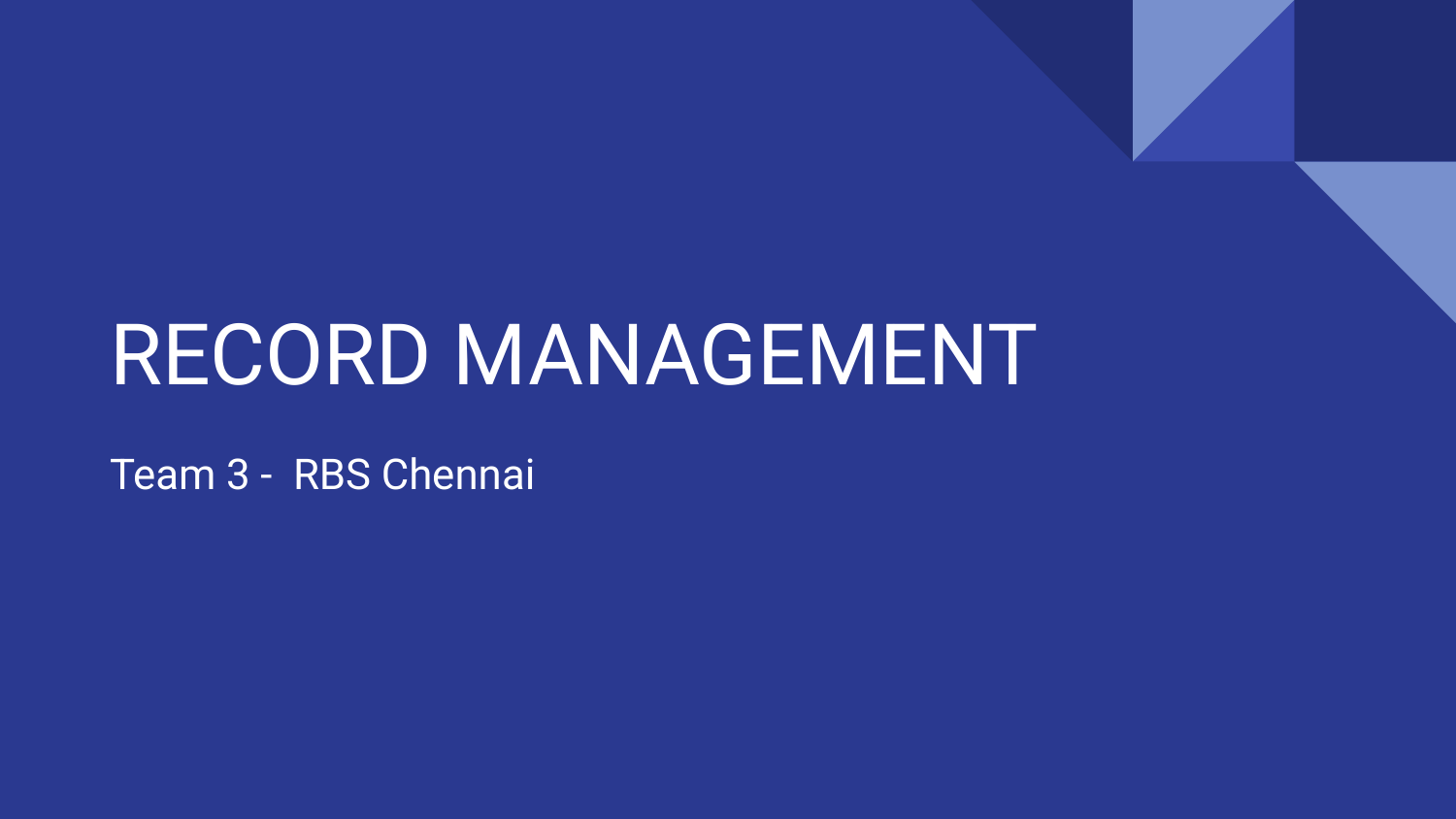

# RECORD MANAGEMENT
Team 3 -  RBS Chennai